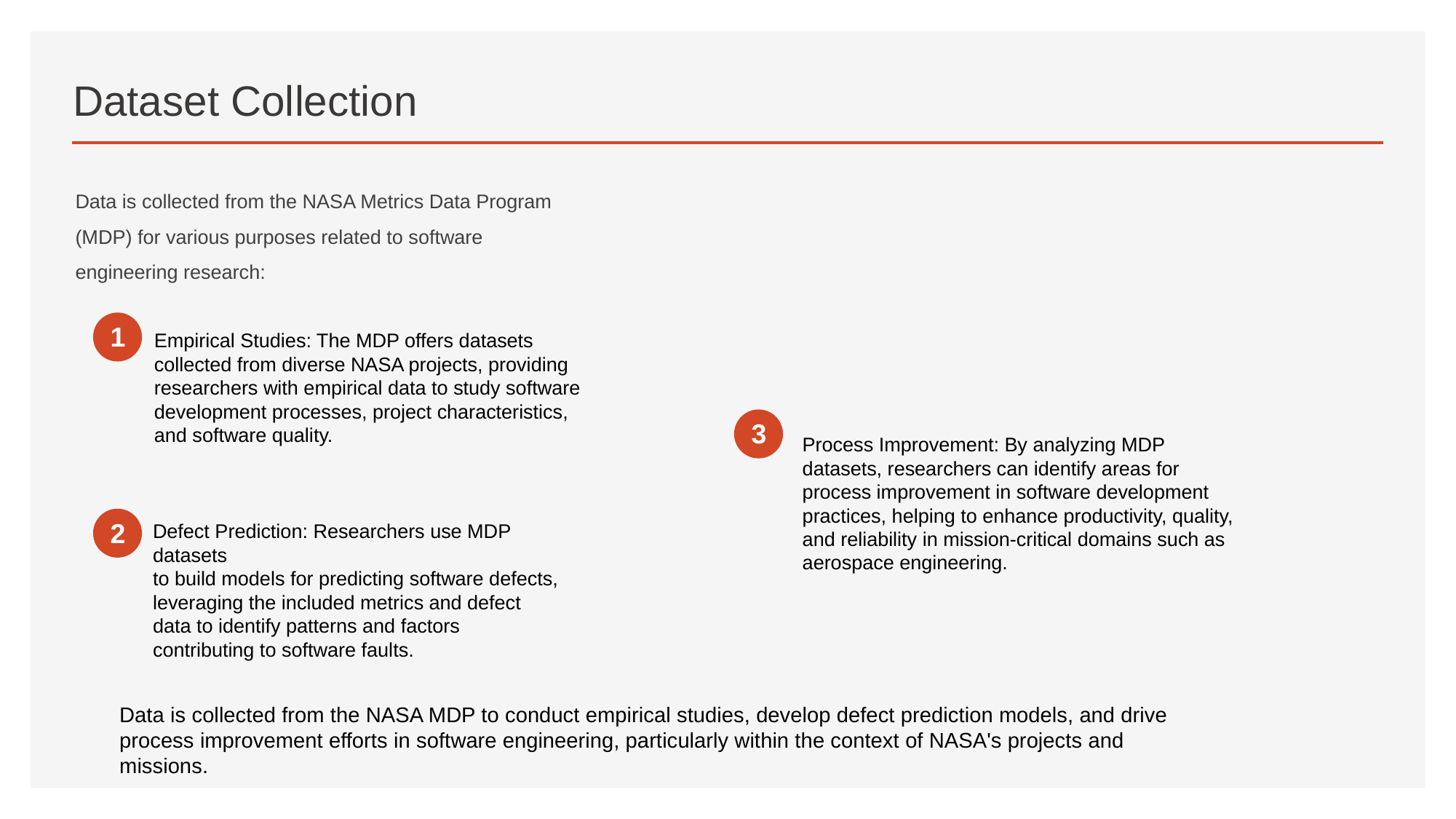

# Dataset Collection
Data is collected from the NASA Metrics Data Program (MDP) for various purposes related to software engineering research:

1
Empirical Studies: The MDP offers datasets collected from diverse NASA projects, providing researchers with empirical data to study software development processes, project characteristics, and software quality.

3
Process Improvement: By analyzing MDP datasets, researchers can identify areas for process improvement in software development practices, helping to enhance productivity, quality, and reliability in mission-critical domains such as aerospace engineering.

2
Defect Prediction: Researchers use MDP datasets
to build models for predicting software defects, leveraging the included metrics and defect data to identify patterns and factors contributing to software faults.
Data is collected from the NASA MDP to conduct empirical studies, develop defect prediction models, and drive process improvement efforts in software engineering, particularly within the context of NASA's projects and missions.